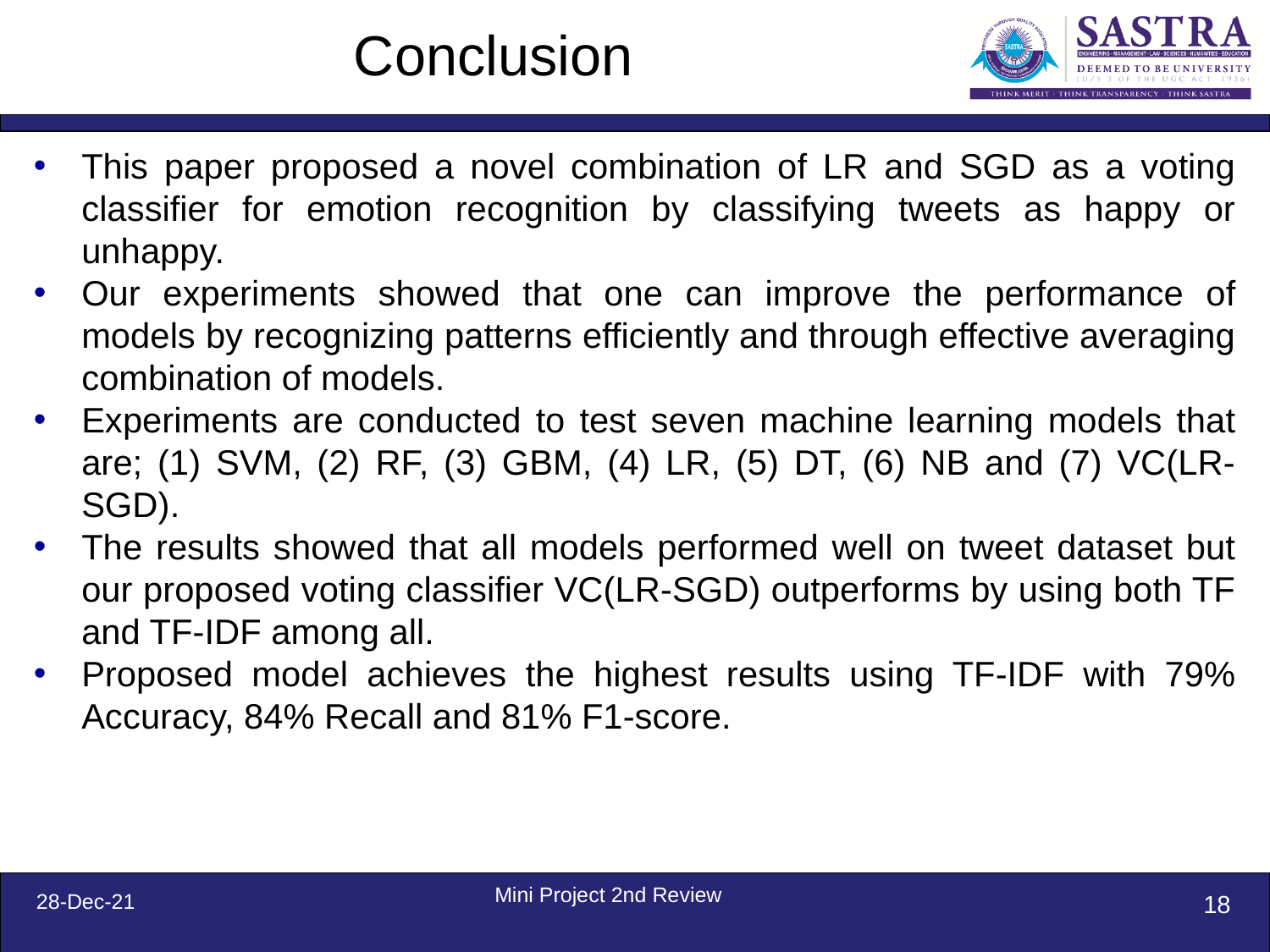

# Conclusion
This paper proposed a novel combination of LR and SGD as a voting classifier for emotion recognition by classifying tweets as happy or unhappy.
Our experiments showed that one can improve the performance of models by recognizing patterns efficiently and through effective averaging combination of models.
Experiments are conducted to test seven machine learning models that are; (1) SVM, (2) RF, (3) GBM, (4) LR, (5) DT, (6) NB and (7) VC(LR-SGD).
The results showed that all models performed well on tweet dataset but our proposed voting classifier VC(LR-SGD) outperforms by using both TF and TF-IDF among all.
Proposed model achieves the highest results using TF-IDF with 79% Accuracy, 84% Recall and 81% F1-score.

Mini Project 2nd Review
28-Dec-21
18